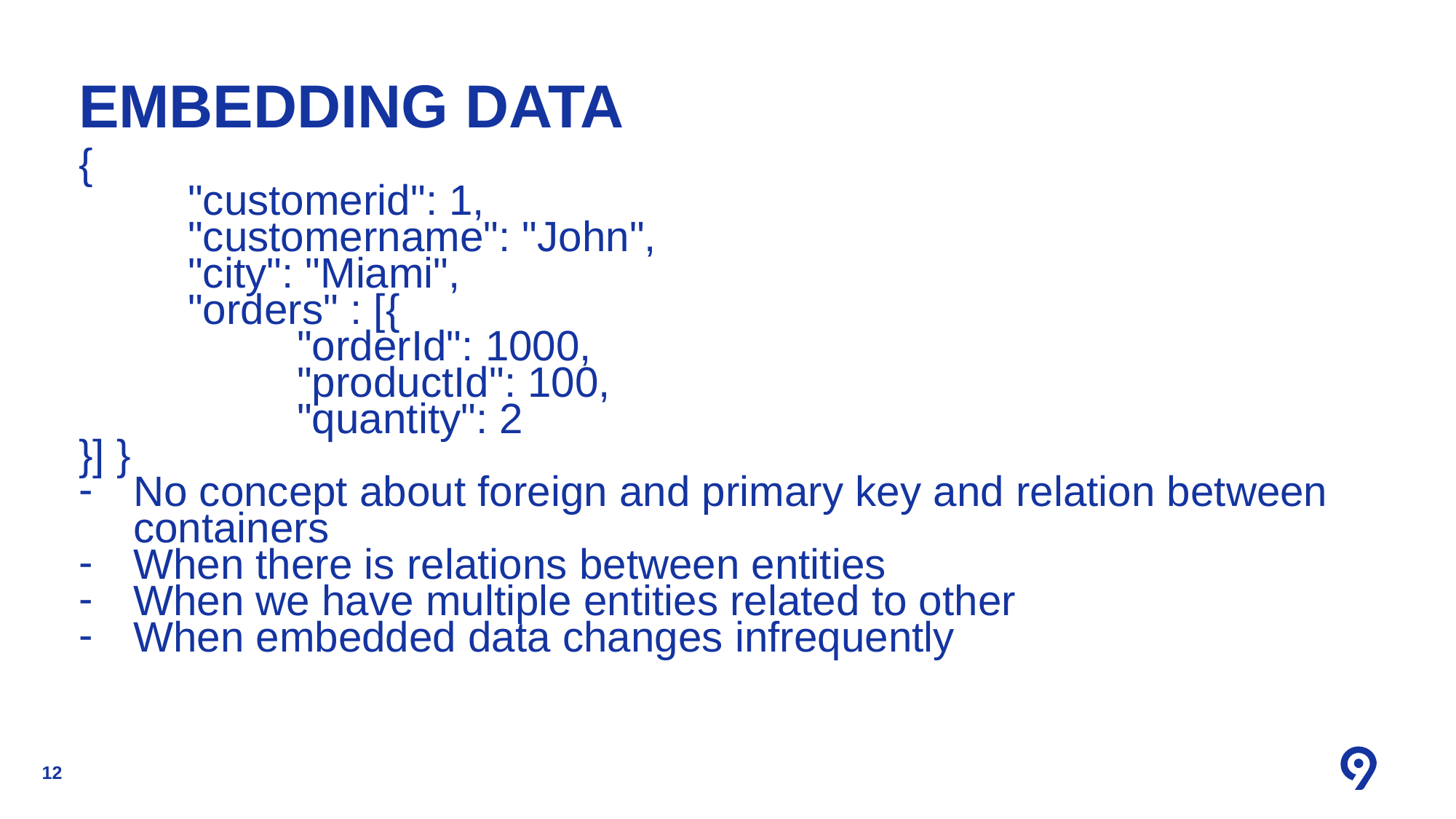

# Embedding data
{
	"customerid": 1,
	"customername": "John",
	"city": "Miami",
	"orders" : [{
		"orderId": 1000,
		"productId": 100,
		"quantity": 2
}] }
No concept about foreign and primary key and relation between containers
When there is relations between entities
When we have multiple entities related to other
When embedded data changes infrequently

12